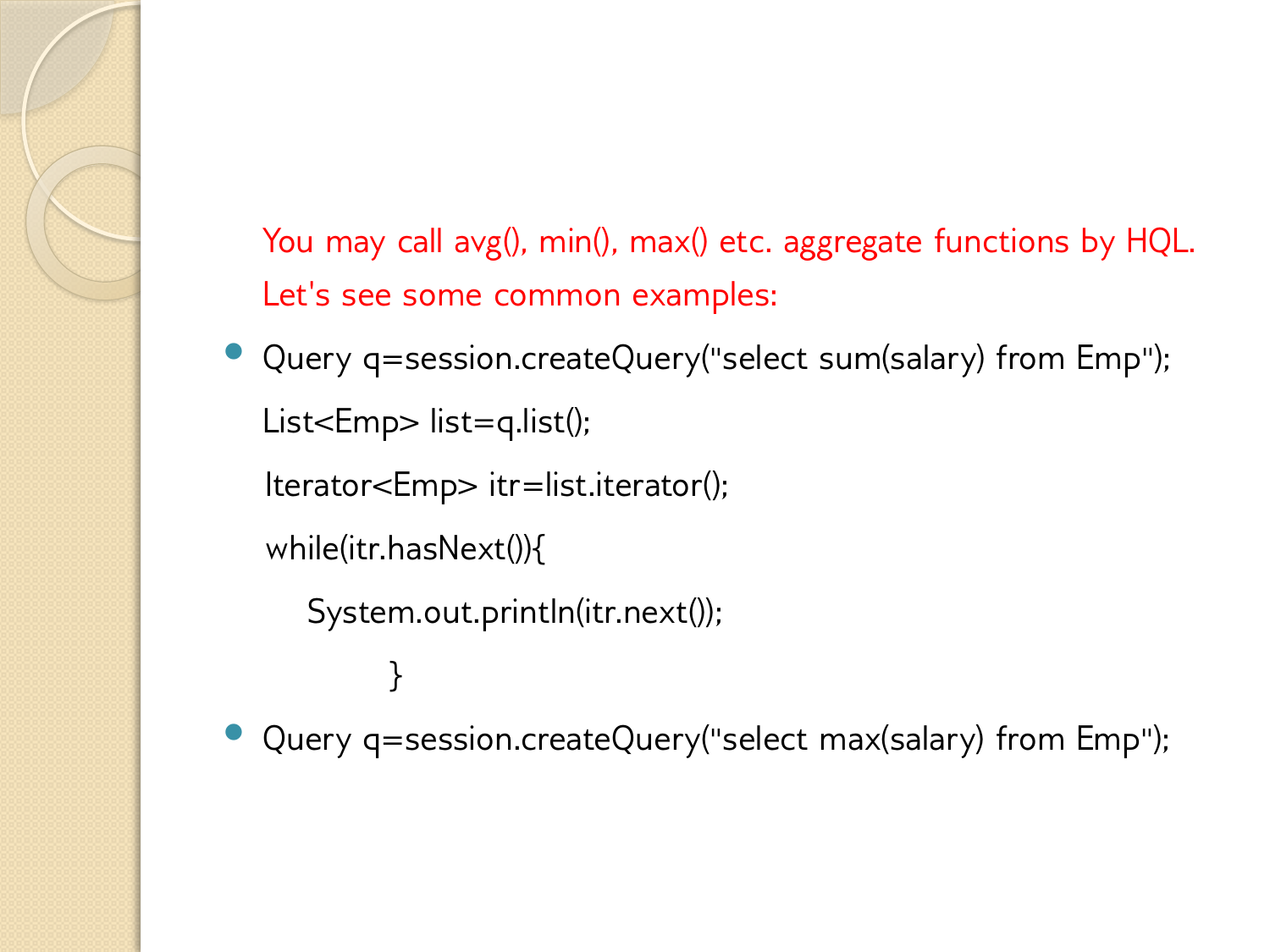

#
	You may call avg(), min(), max() etc. aggregate functions by HQL. Let's see some common examples:
Query q=session.createQuery("select sum(salary) from Emp");
	List<Emp> list=q.list();
    Iterator<Emp> itr=list.iterator();
    while(itr.hasNext()){
        System.out.println(itr.next());
		}
Query q=session.createQuery("select max(salary) from Emp");